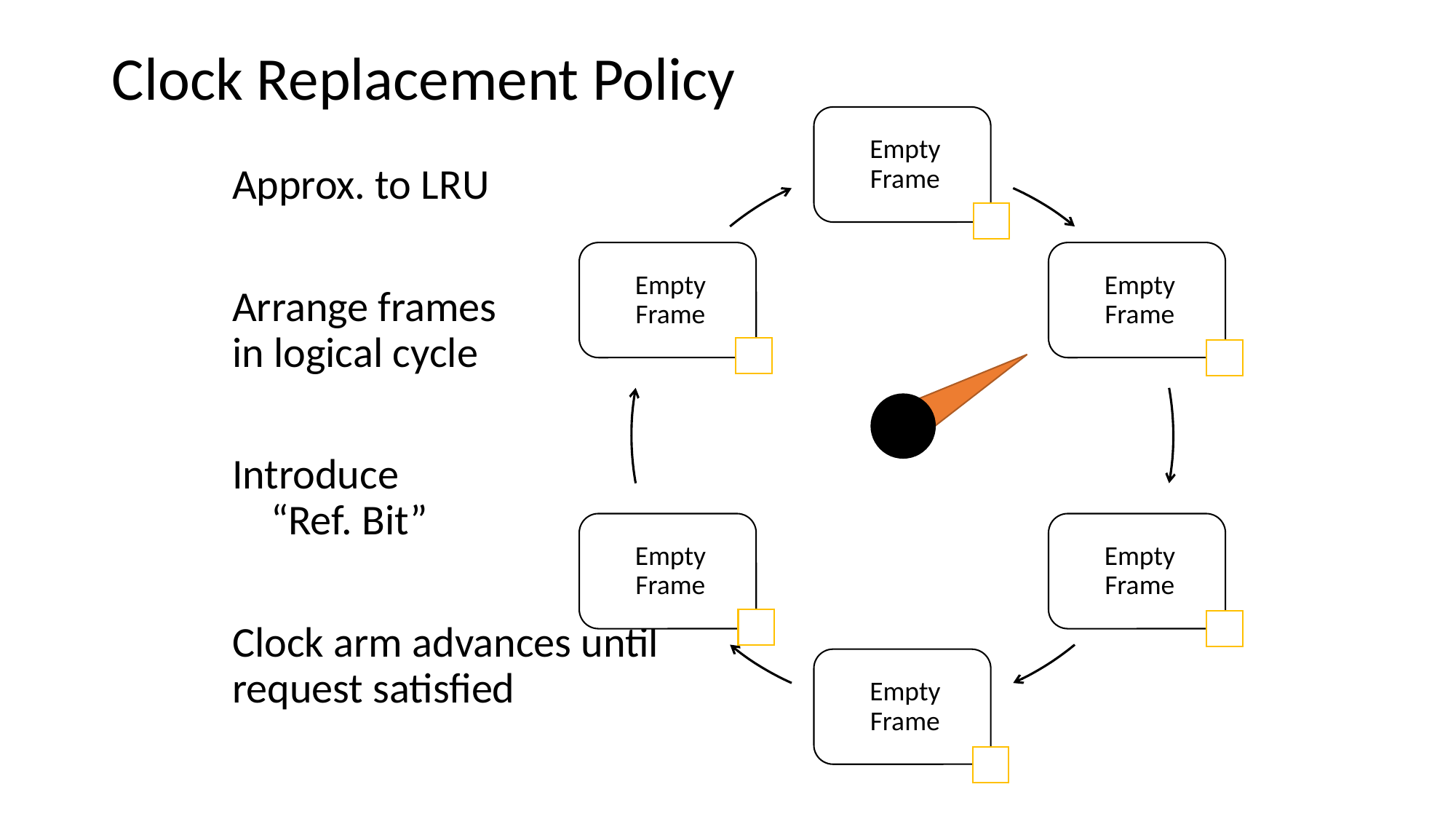

# Clock Replacement Policy
Empty Frame
Empty Frame
Empty Frame
Empty Frame
Empty Frame
Empty Frame
Approx. to LRU

Arrange frames
in logical cycle

Introduce
    “Ref. Bit”

Clock arm advances until request satisfied